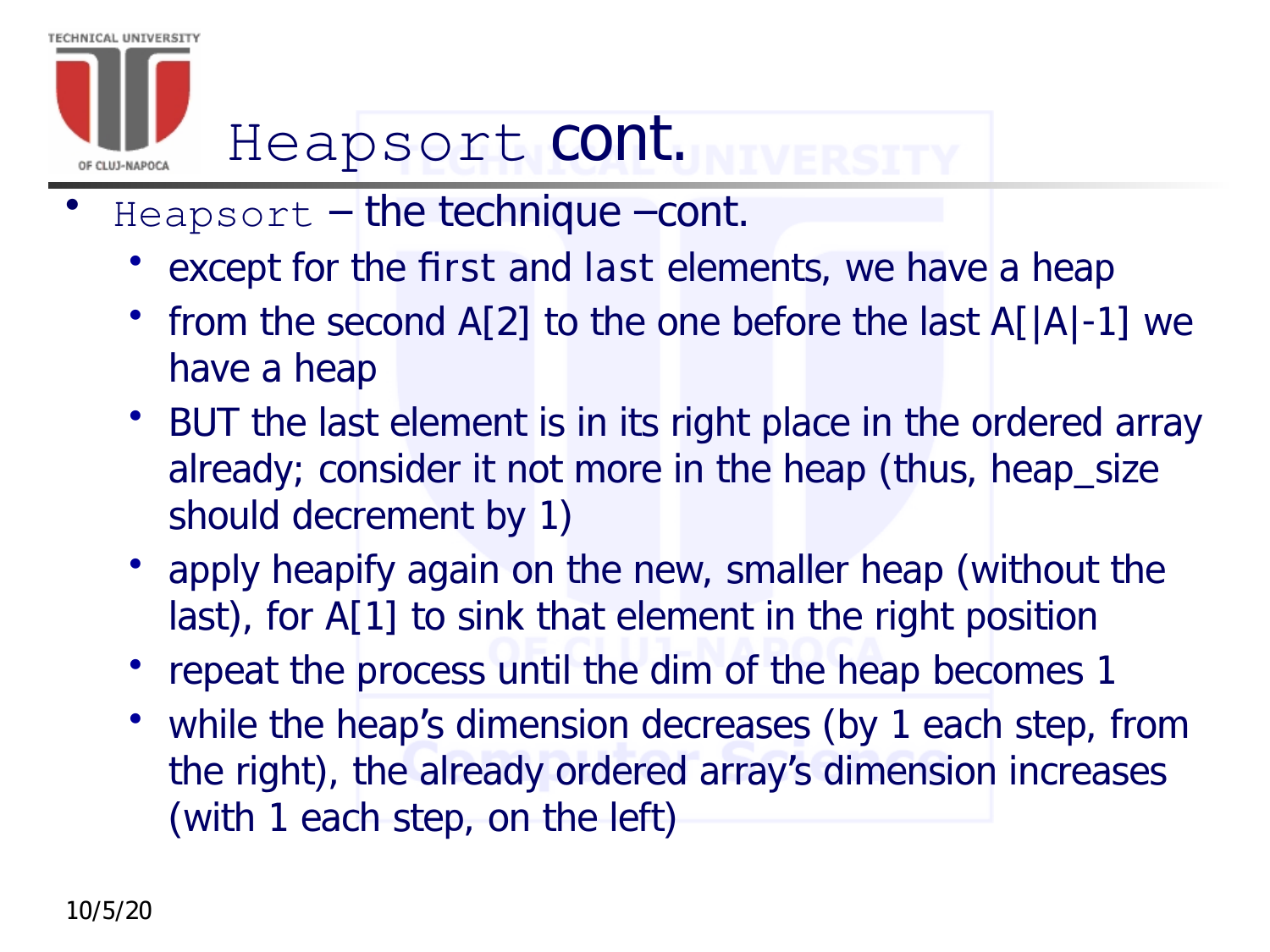

# Heapsort cont.
Heapsort – the technique –cont.
except for the first and last elements, we have a heap
from the second A[2] to the one before the last A[|A|-1] we have a heap
BUT the last element is in its right place in the ordered array already; consider it not more in the heap (thus, heap_size should decrement by 1)
apply heapify again on the new, smaller heap (without the last), for A[1] to sink that element in the right position
repeat the process until the dim of the heap becomes 1
while the heap’s dimension decreases (by 1 each step, from the right), the already ordered array’s dimension increases (with 1 each step, on the left)
10/5/20